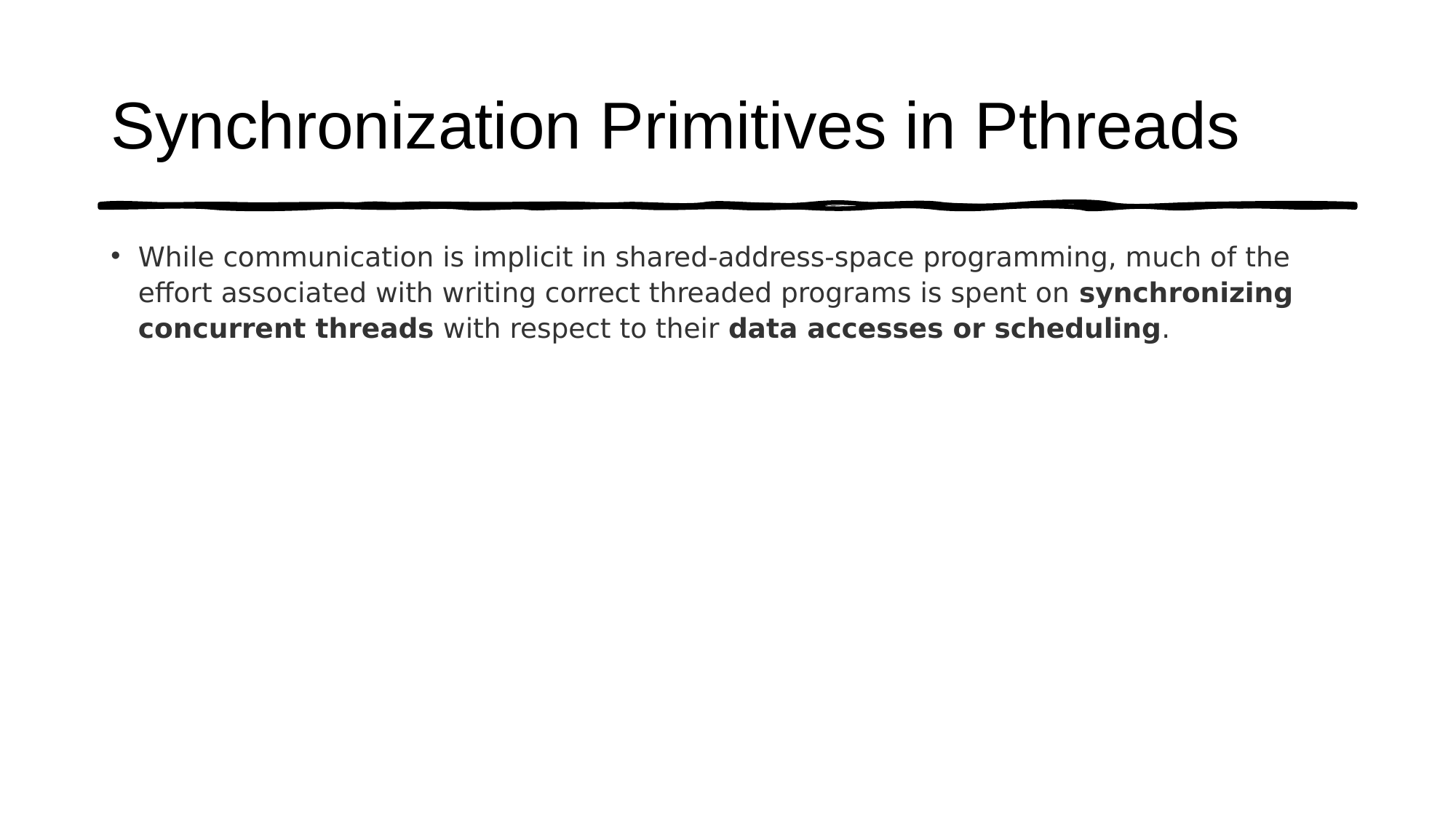

# Synchronization Primitives in Pthreads
While communication is implicit in shared-address-space programming, much of the effort associated with writing correct threaded programs is spent on synchronizing concurrent threads with respect to their data accesses or scheduling.